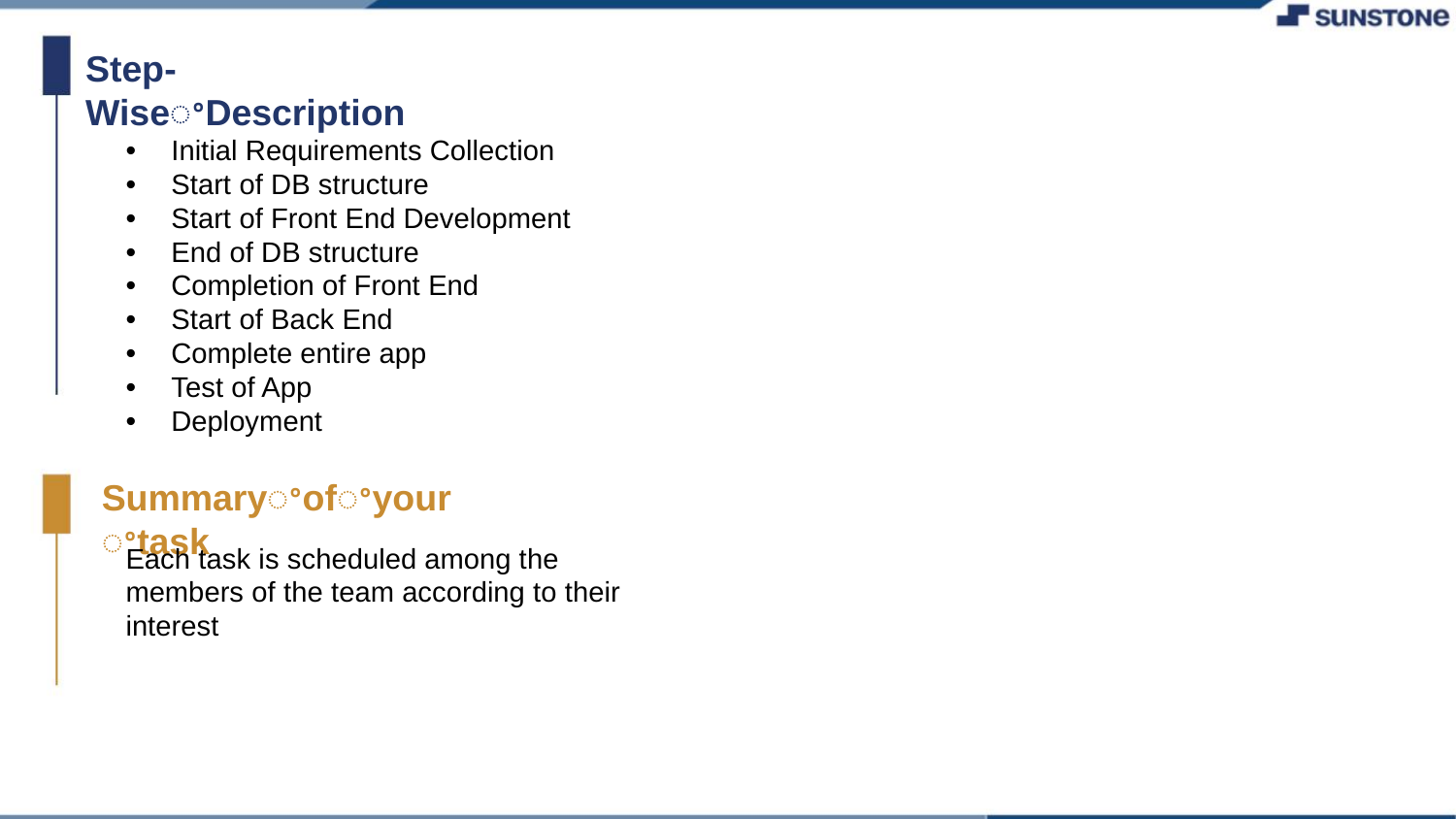

Step-WiseꢀDescription
• Initial Requirements Collection
• Start of DB structure
• Start of Front End Development
• End of DB structure
• Completion of Front End
• Start of Back End
• Complete entire app
• Test of App
• Deployment
Summaryꢀofꢀyourꢀtask
Each task is scheduled among the
members of the team according to their
interest